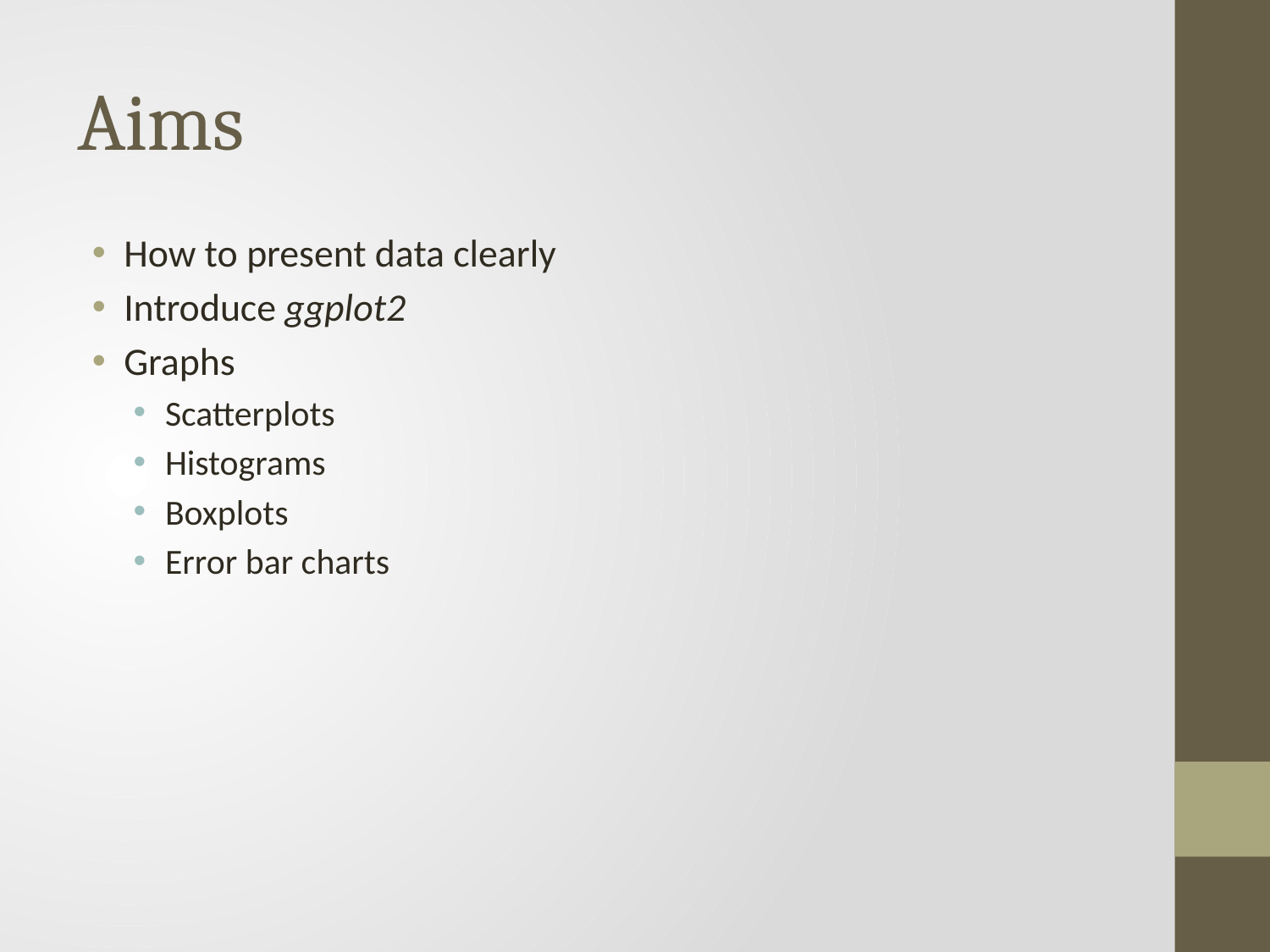

# Aims
How to present data clearly
Introduce ggplot2
Graphs
Scatterplots
Histograms
Boxplots
Error bar charts